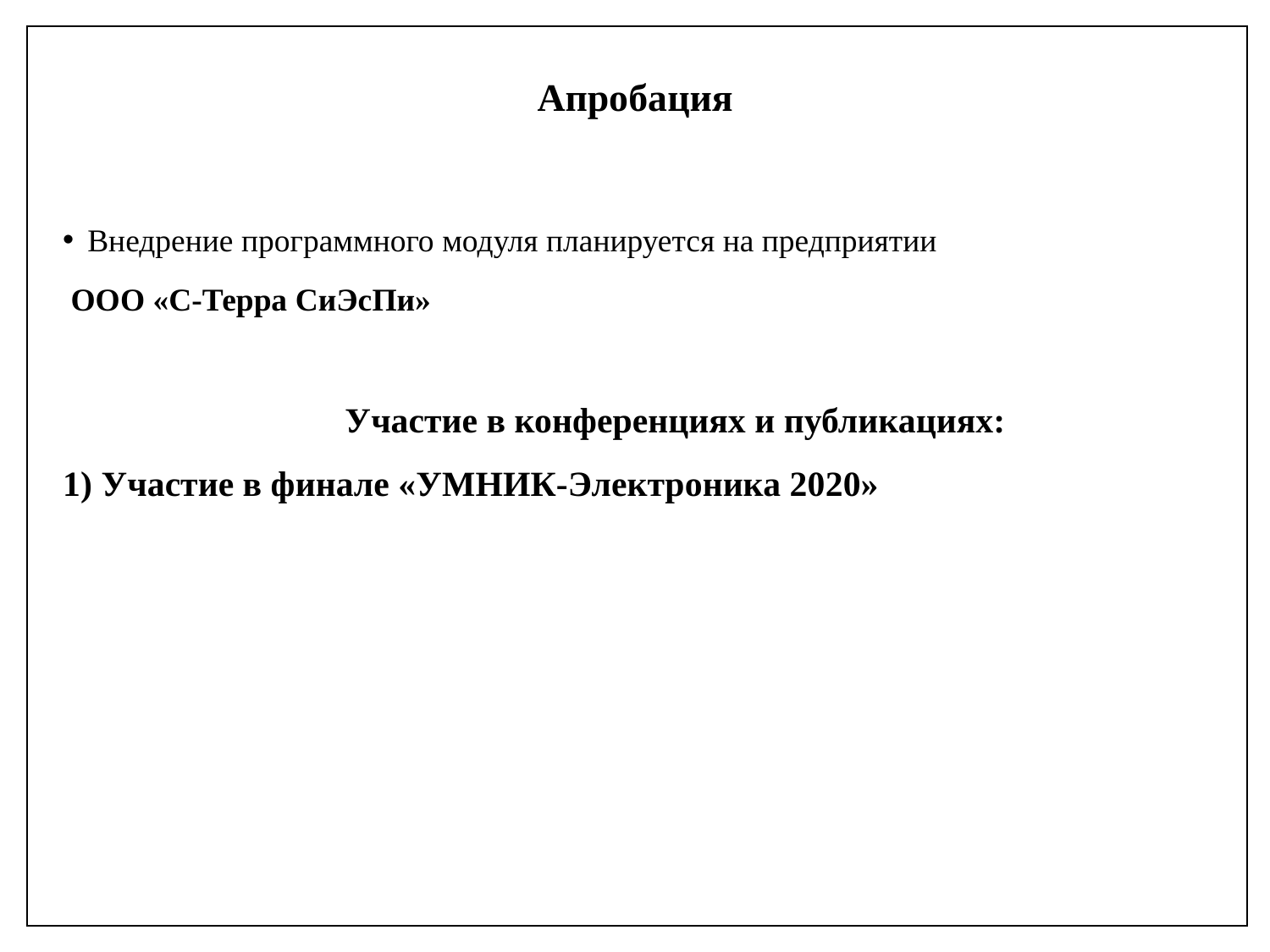

Апробация
Внедрение программного модуля планируется на предприятии
 ООО «С-Терра СиЭсПи»

         Участие в конференциях и публикациях:
1) Участие в финале «УМНИК-Электроника 2020»